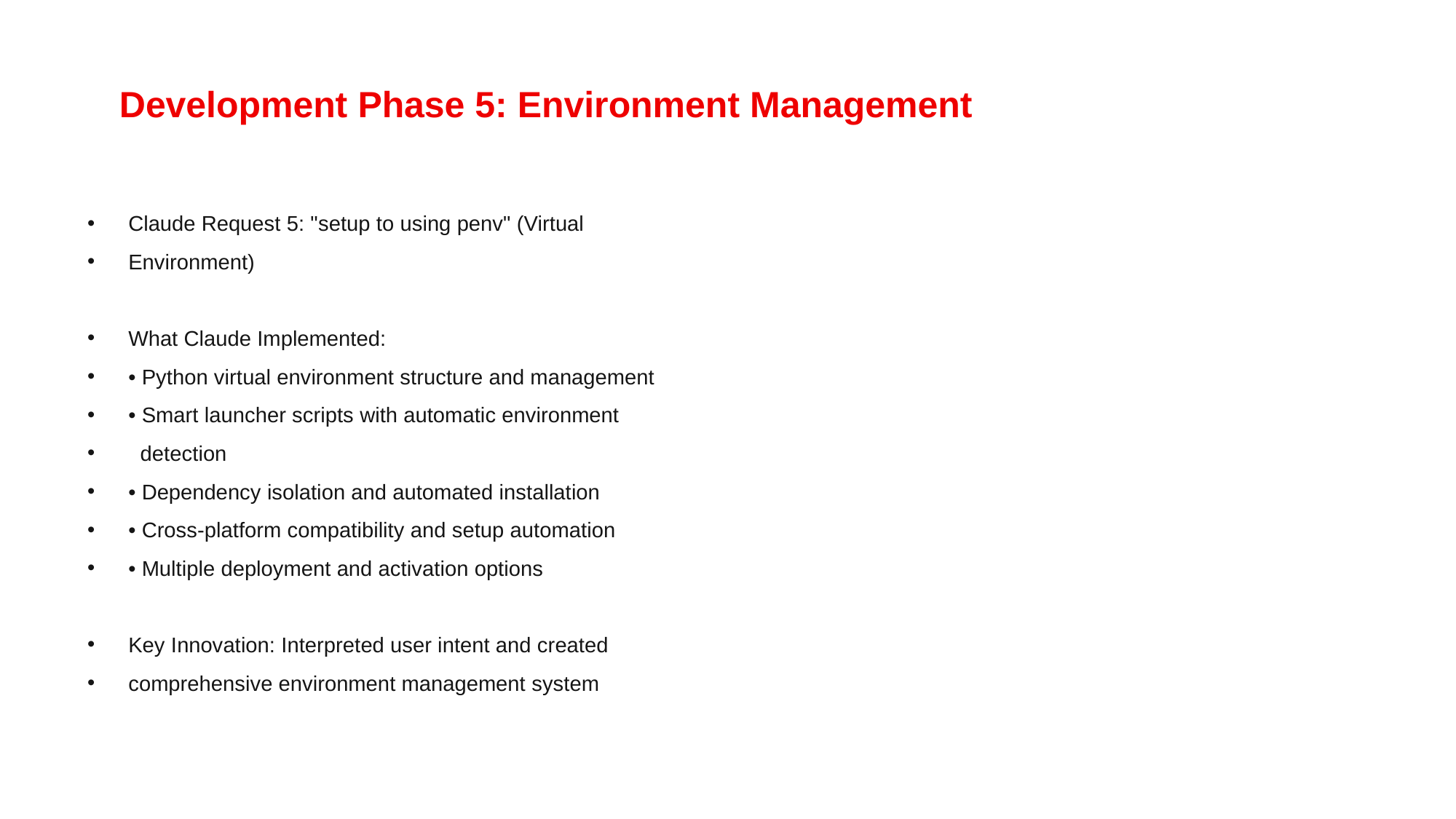

# Development Phase 5: Environment Management
Claude Request 5: "setup to using penv" (Virtual
Environment)

What Claude Implemented:
• Python virtual environment structure and management
• Smart launcher scripts with automatic environment
  detection
• Dependency isolation and automated installation
• Cross-platform compatibility and setup automation
• Multiple deployment and activation options

Key Innovation: Interpreted user intent and created
comprehensive environment management system